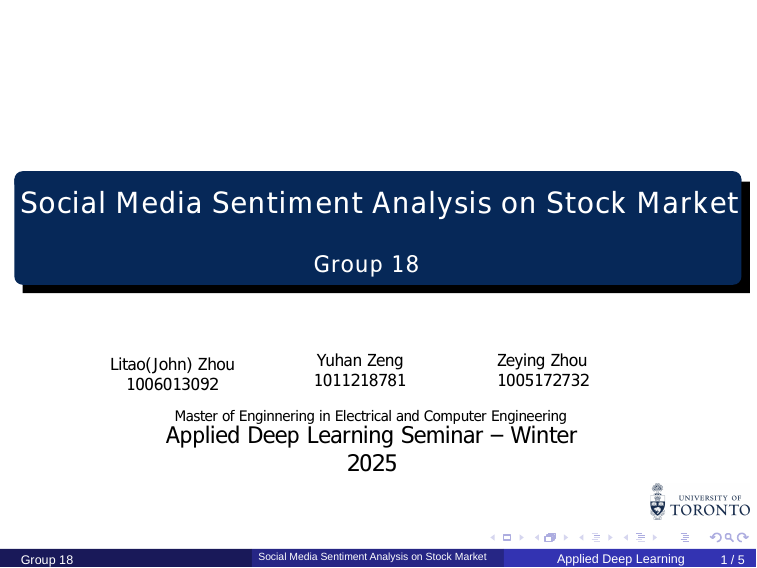

# Social Media Sentiment Analysis on Stock Market

Group 18
Yuhan Zeng
1011218781
Zeying Zhou
1005172732
Litao(John) Zhou
1006013092

Applied Deep Learning Seminar – Winter 2025
Master of Enginnering in Electrical and Computer Engineering

Social Media Sentiment Analysis on Stock Market
Applied Deep Learning
Group 18
1 / 5